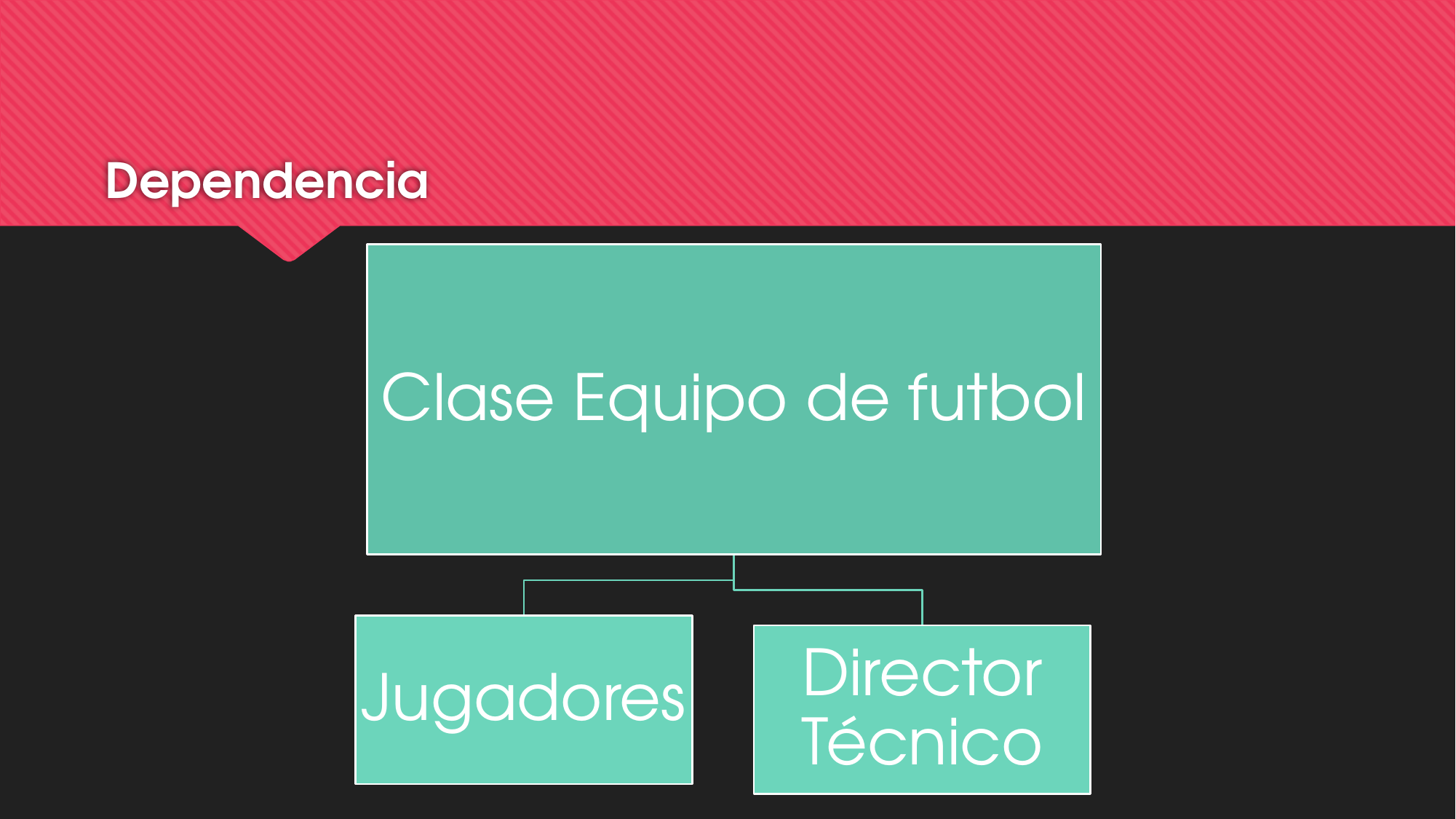

# Dependencia
Clase Equipo de futbol
Jugadores
Director Técnico